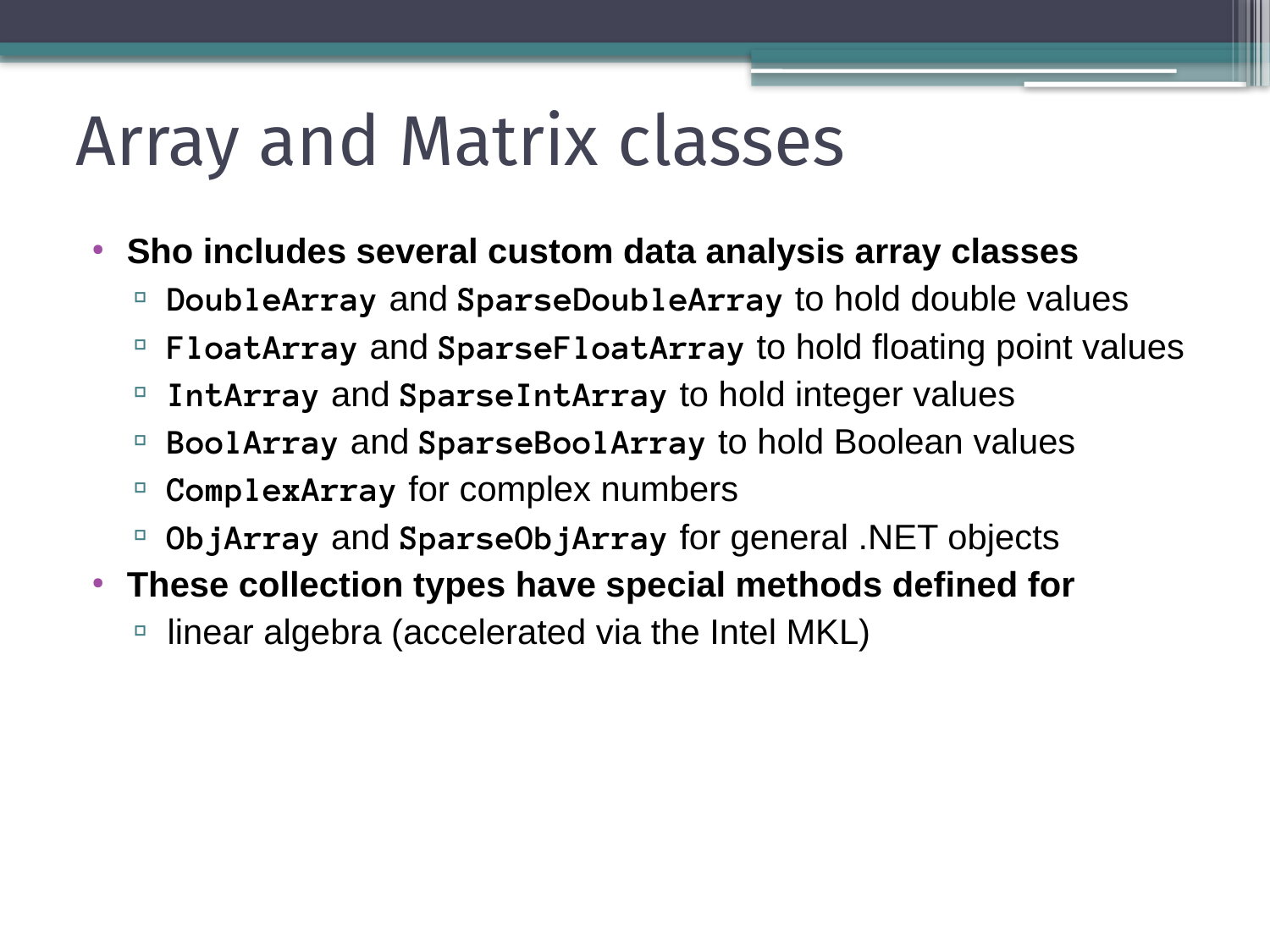

# Array and Matrix classes
Sho includes several custom data analysis array classes
DoubleArray and SparseDoubleArray to hold double values
FloatArray and SparseFloatArray to hold floating point values
IntArray and SparseIntArray to hold integer values
BoolArray and SparseBoolArray to hold Boolean values
ComplexArray for complex numbers
ObjArray and SparseObjArray for general .NET objects
These collection types have special methods defined for
linear algebra (accelerated via the Intel MKL)